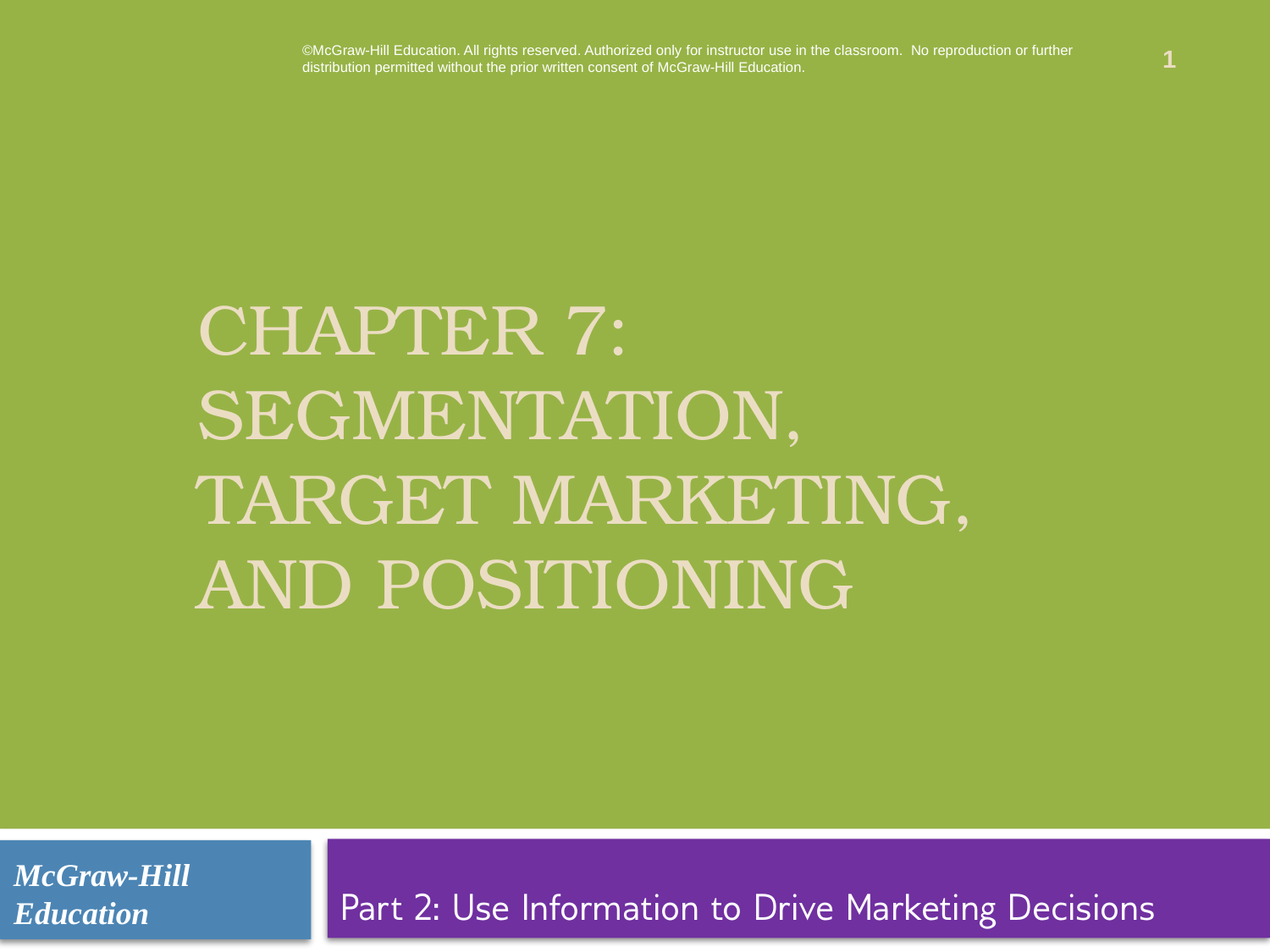

1
©McGraw-Hill Education. All rights reserved. Authorized only for instructor use in the classroom.  No reproduction or further distribution permitted without the prior written consent of McGraw-Hill Education.
# Chapter 7: Segmentation, Target Marketing, And Positioning

Part 2: Use Information to Drive Marketing Decisions

McGraw-Hill
Education